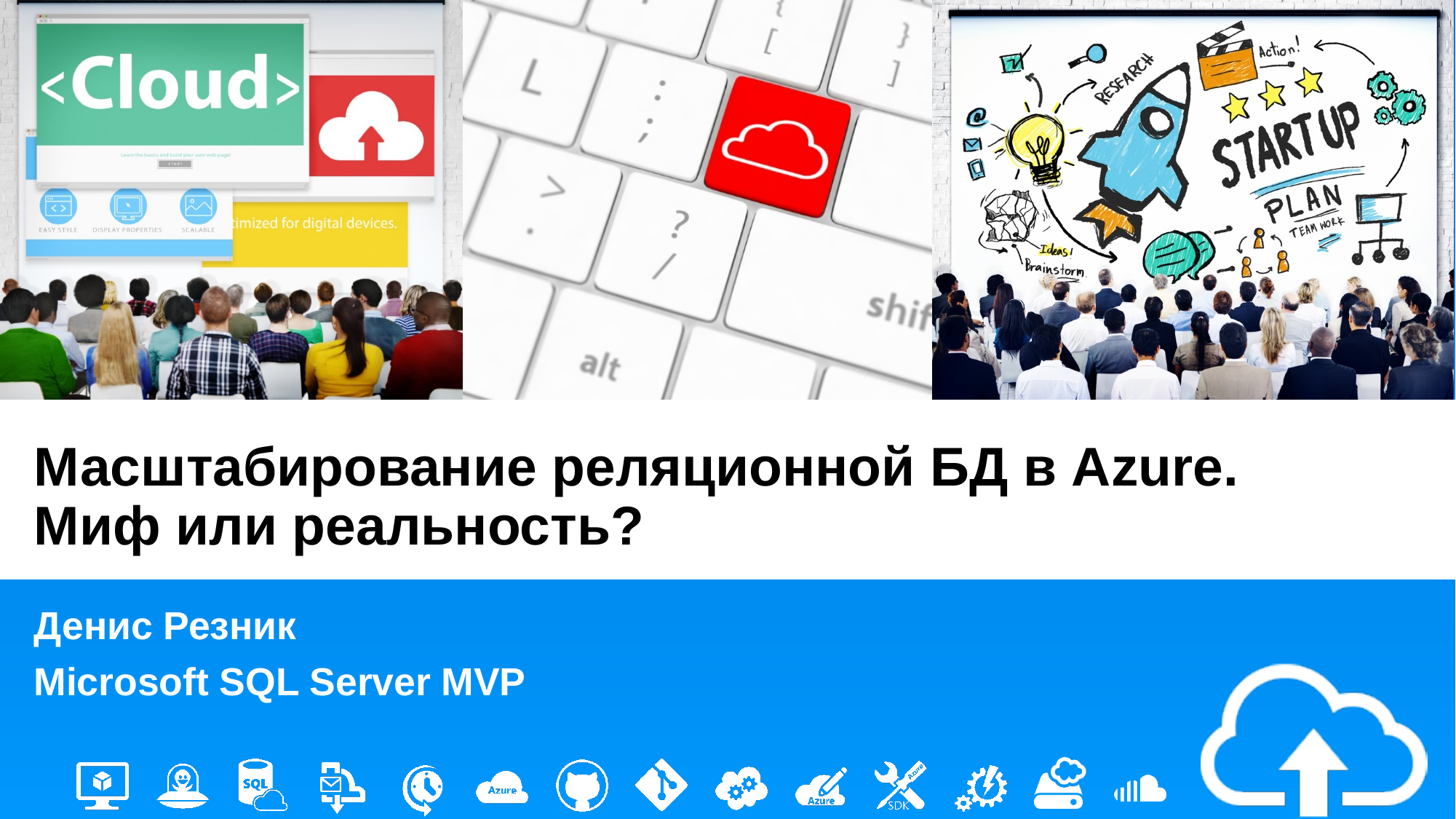

# Масштабирование реляционной БД в Azure. Миф или реальность?
Денис Резник
Microsoft SQL Server MVP